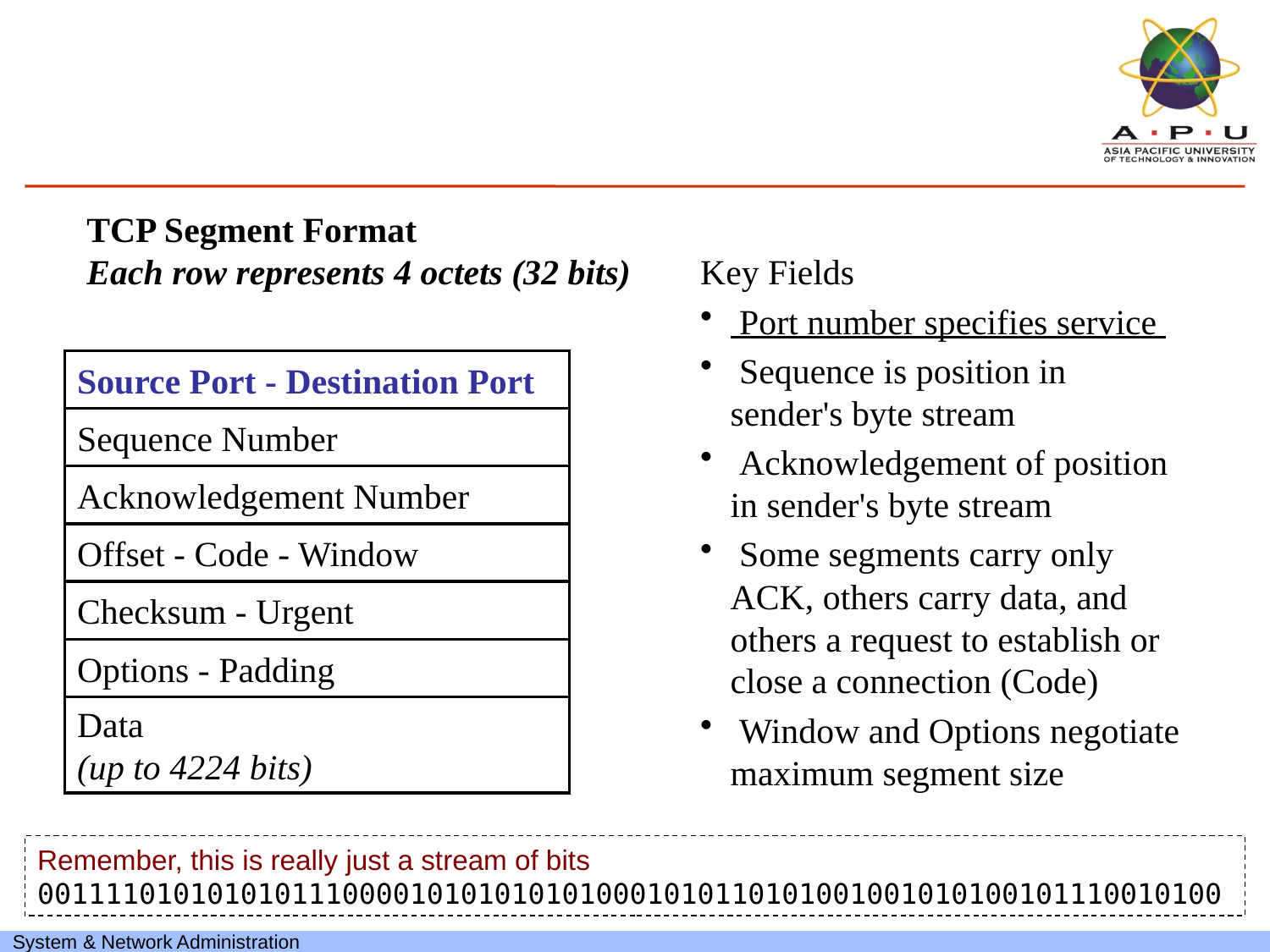

TCP Segment Format
Each row represents 4 octets (32 bits)

Key Fields
 Port number specifies service
 Sequence is position in
sender's byte stream
 Acknowledgement of position in sender's byte stream
 Some segments carry only ACK, others carry data, and others a request to establish or close a connection (Code)
 Window and Options negotiate maximum segment size

Source Port - Destination Port

Sequence Number

Offset - Code - Window

Checksum - Urgent

Data
(up to 4224 bits)

Acknowledgement Number

Options - Padding

Remember, this is really just a stream of bits
0011110101010101110000101010101010001010110101001001010100101110010100